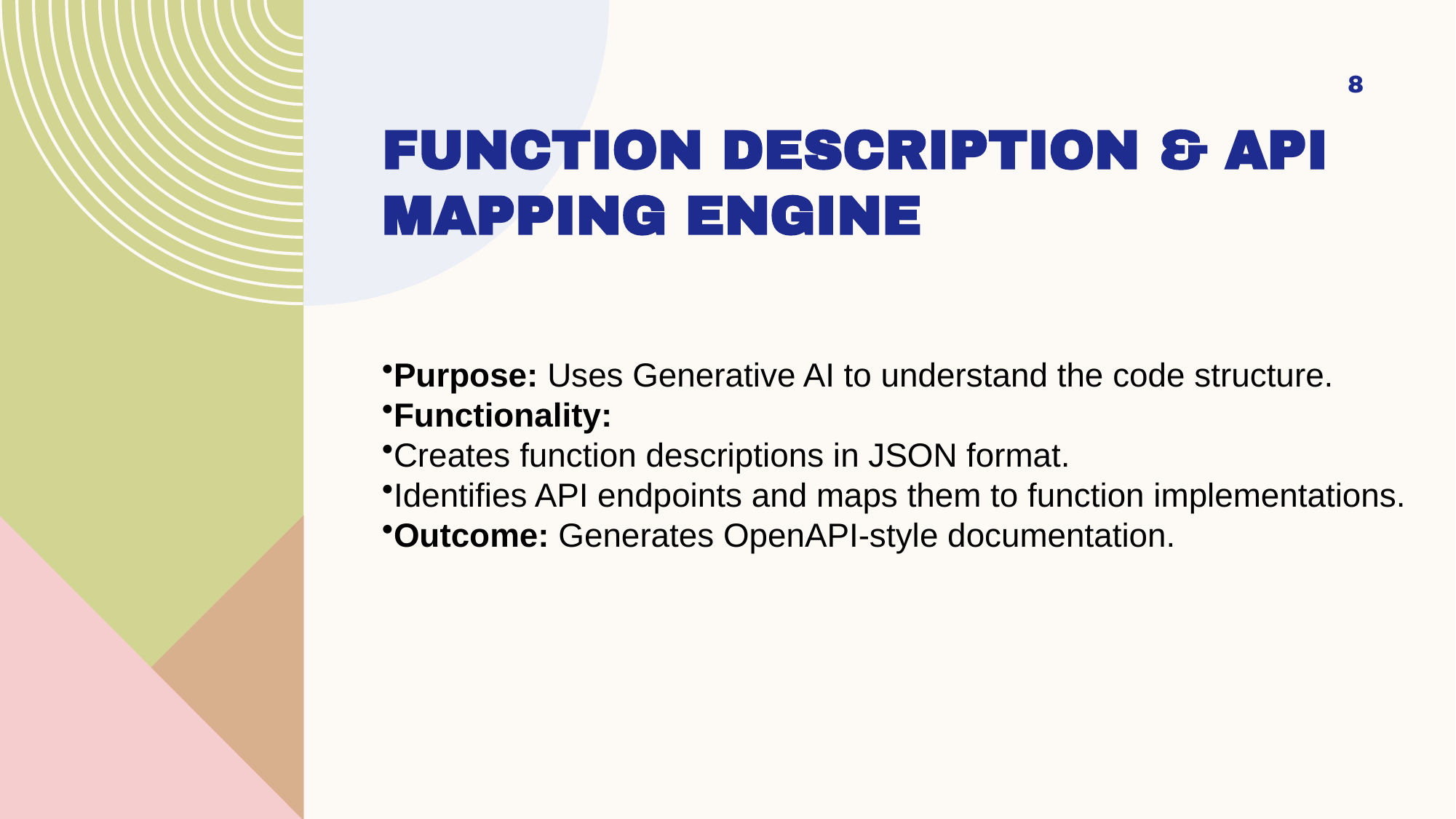

8
# Function Description & API Mapping Engine
Purpose: Uses Generative AI to understand the code structure.
Functionality:
Creates function descriptions in JSON format.
Identifies API endpoints and maps them to function implementations.
Outcome: Generates OpenAPI-style documentation.